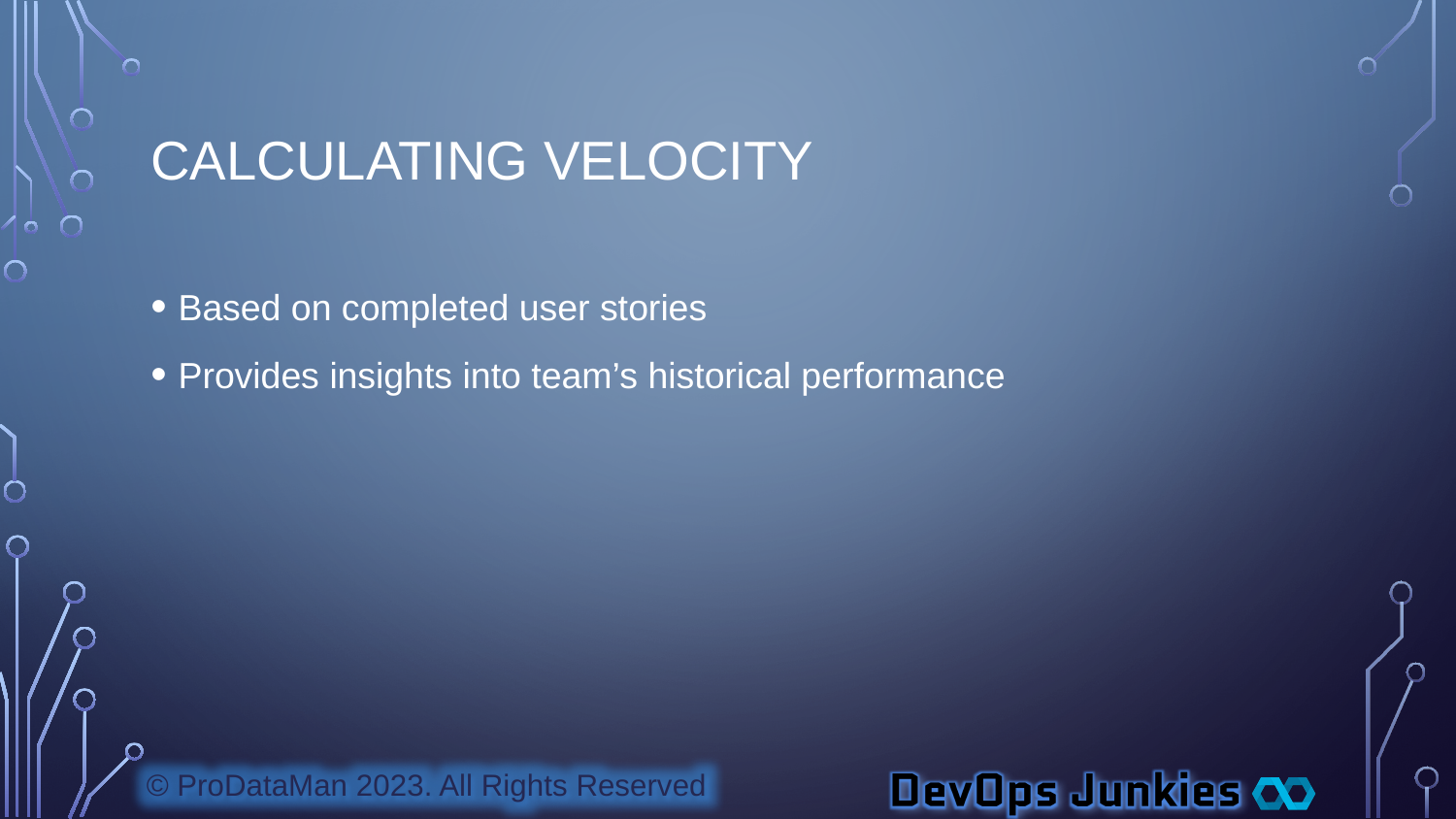

# Calculating Velocity
Based on completed user stories
Provides insights into team’s historical performance